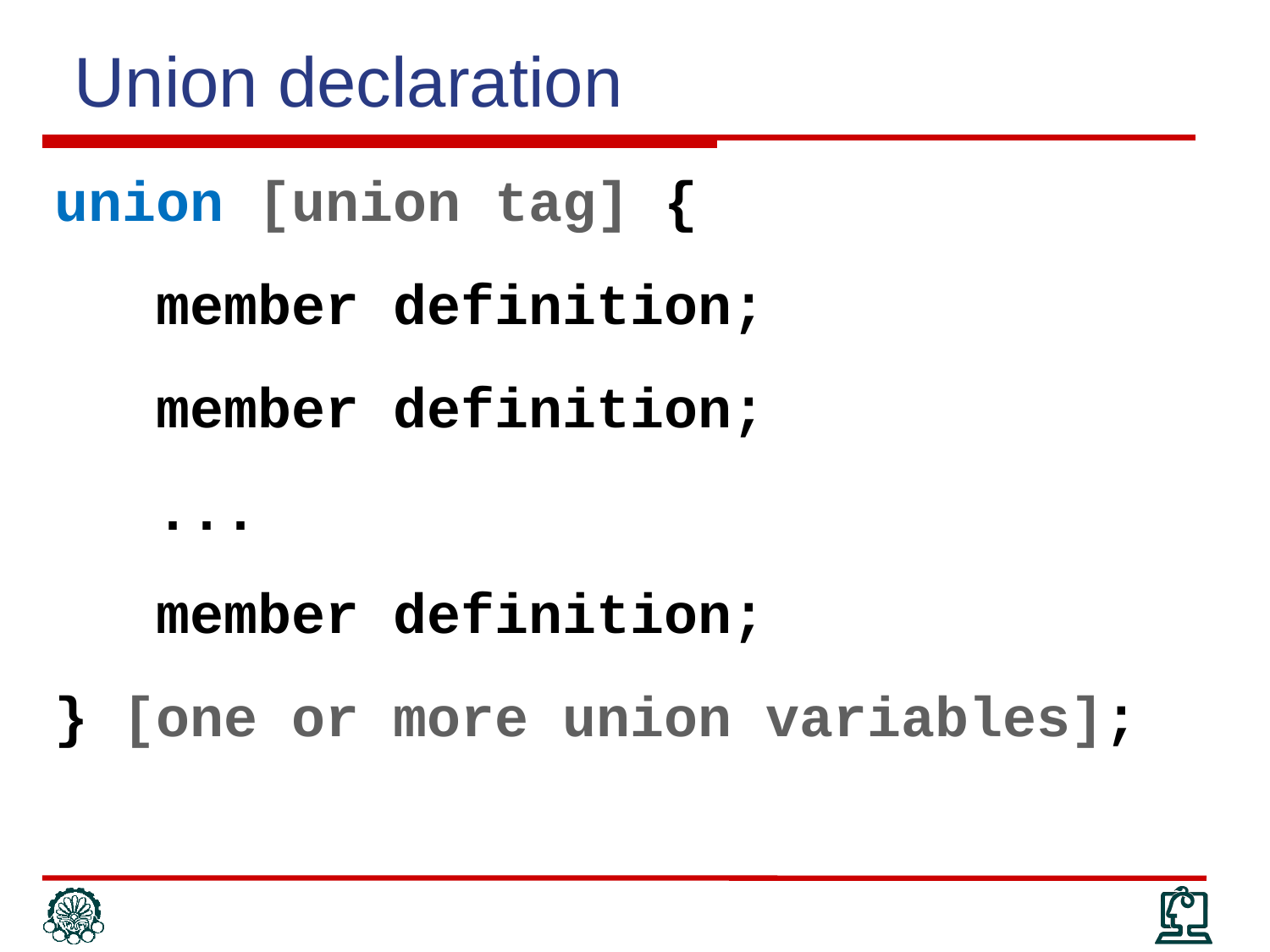

# Union declaration
union [union tag] {
   member definition;
   member definition;
   ...
   member definition;
} [one or more union variables];